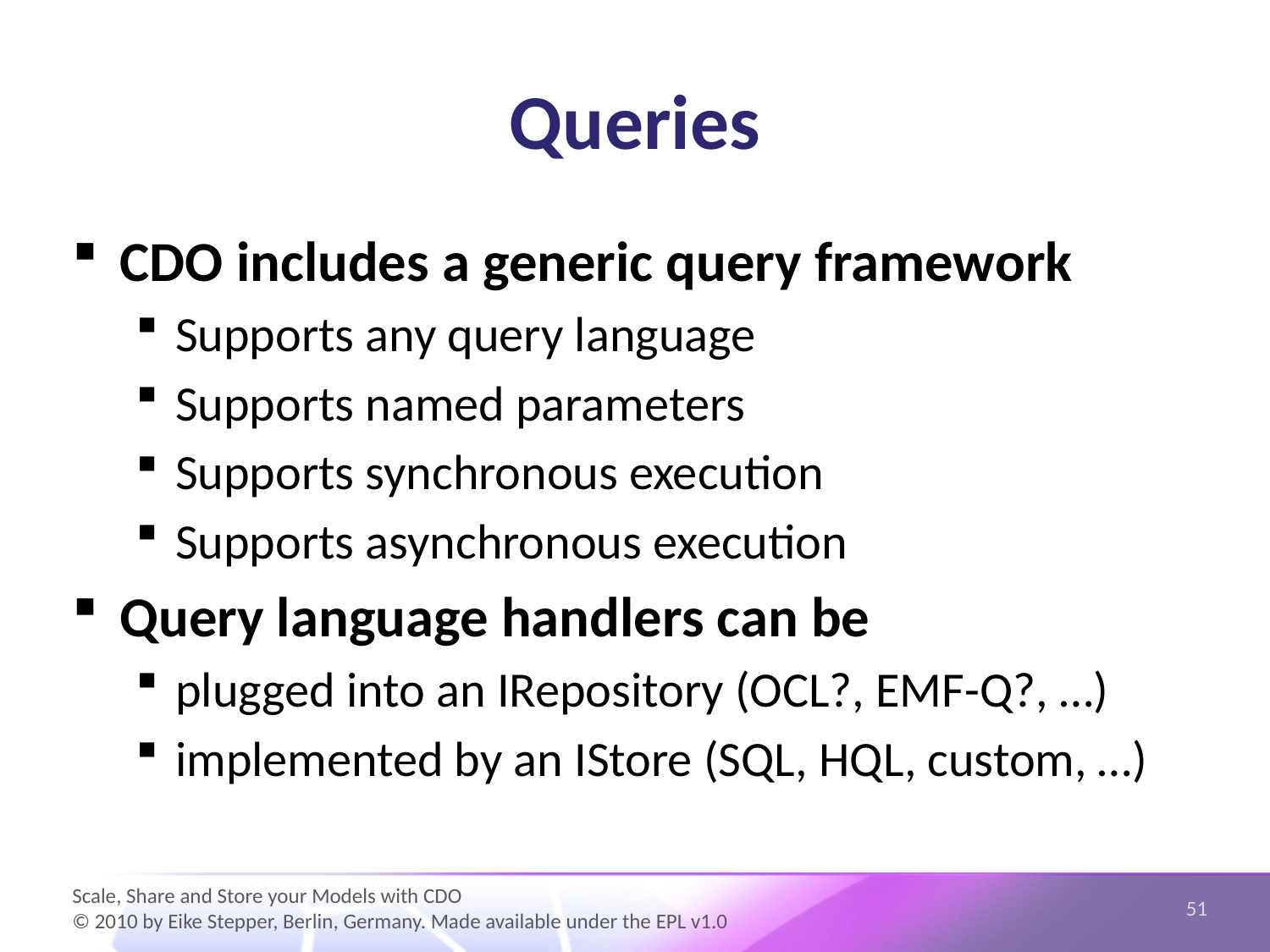

# Queries
CDO includes a generic query framework
Supports any query language
Supports named parameters
Supports synchronous execution
Supports asynchronous execution
Query language handlers can be
plugged into an IRepository (OCL?, EMF-Q?, …)
implemented by an IStore (SQL, HQL, custom, …)

51
Scale, Share and Store your Models with CDO
© 2010 by Eike Stepper, Berlin, Germany. Made available under the EPL v1.0